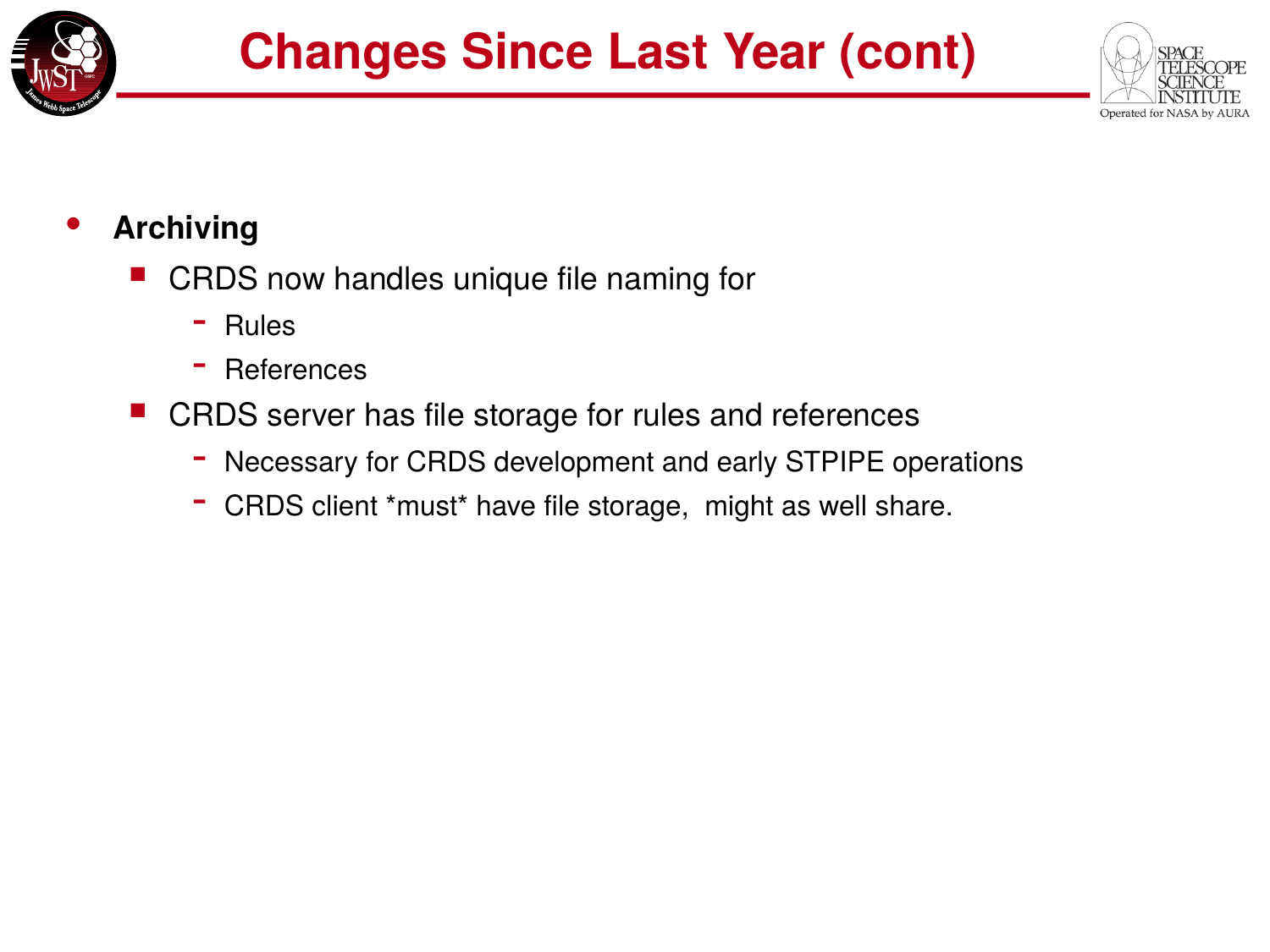

# Changes Since Last Year (cont)
Archiving
CRDS now handles unique file naming for
Rules
References
CRDS server has file storage for rules and references
Necessary for CRDS development and early STPIPE operations
CRDS client *must* have file storage,  might as well share.